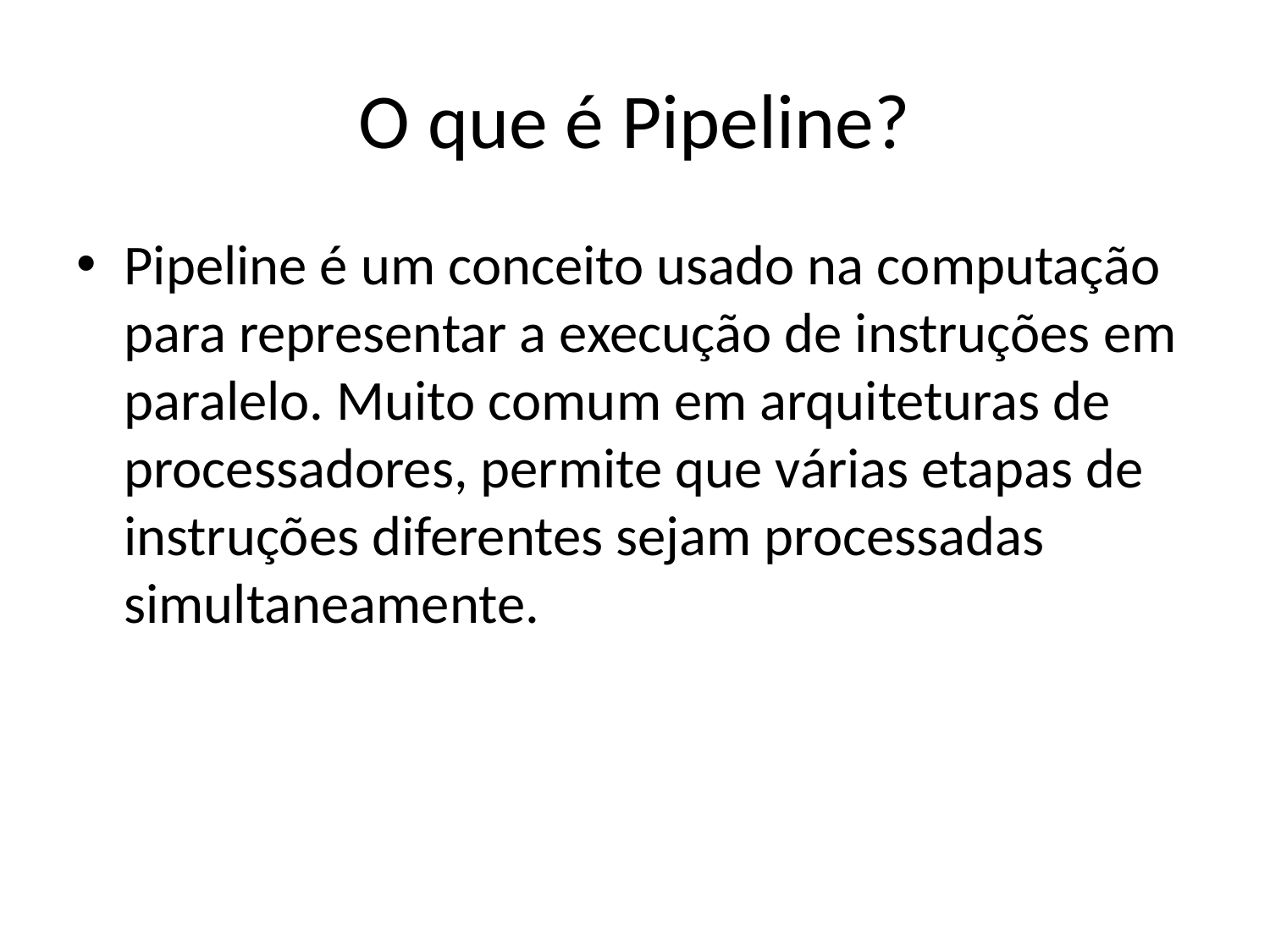

# O que é Pipeline?
Pipeline é um conceito usado na computação para representar a execução de instruções em paralelo. Muito comum em arquiteturas de processadores, permite que várias etapas de instruções diferentes sejam processadas simultaneamente.